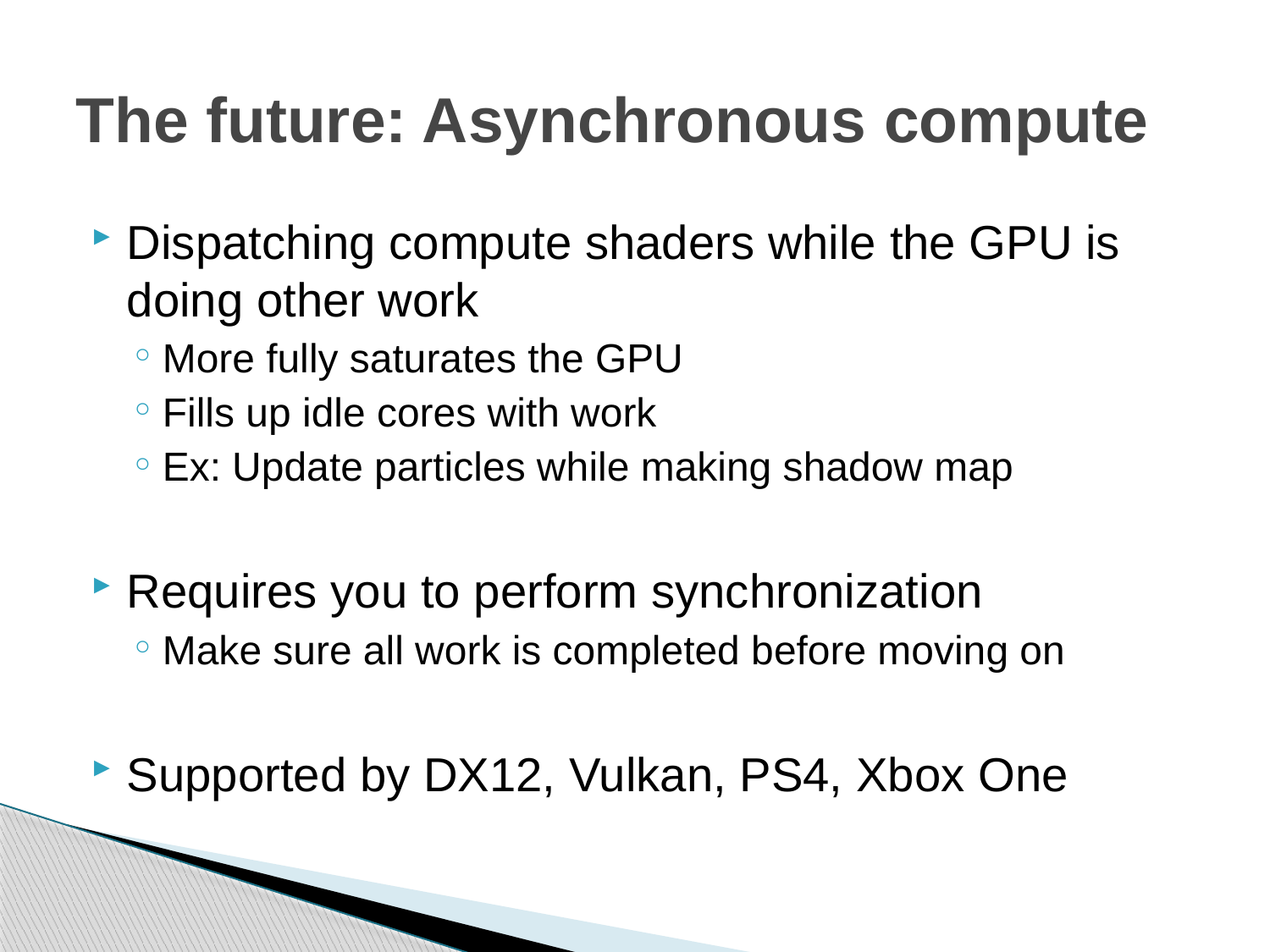

# The future: Asynchronous compute
Dispatching compute shaders while the GPU is doing other work
More fully saturates the GPU
Fills up idle cores with work
Ex: Update particles while making shadow map

Requires you to perform synchronization
Make sure all work is completed before moving on

Supported by DX12, Vulkan, PS4, Xbox One